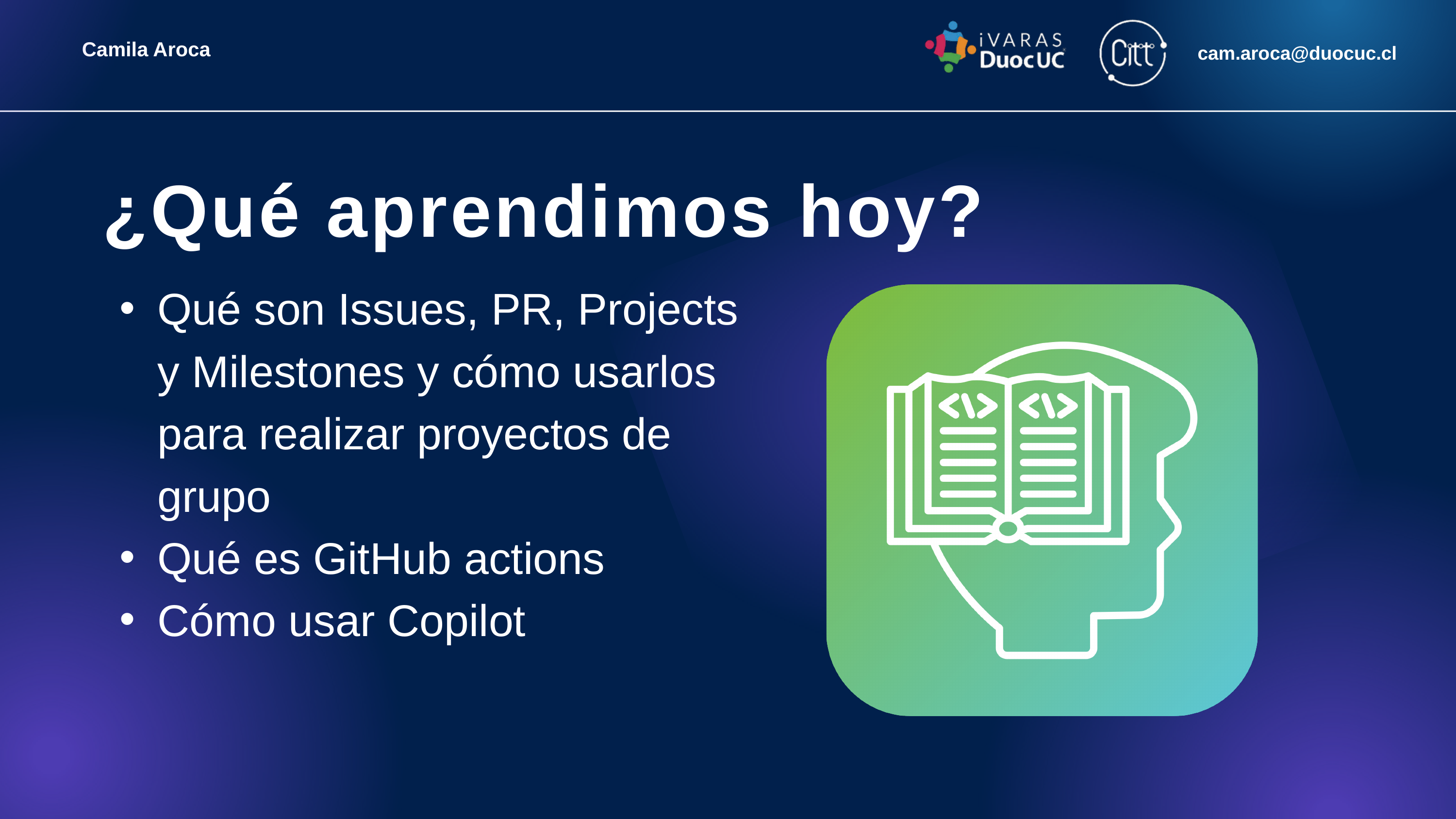

Camila Aroca
cam.aroca@duocuc.cl

¿Qué aprendimos hoy?

Qué son Issues, PR, Projects y Milestones y cómo usarlos para realizar proyectos de grupo
Qué es GitHub actions
Cómo usar Copilot